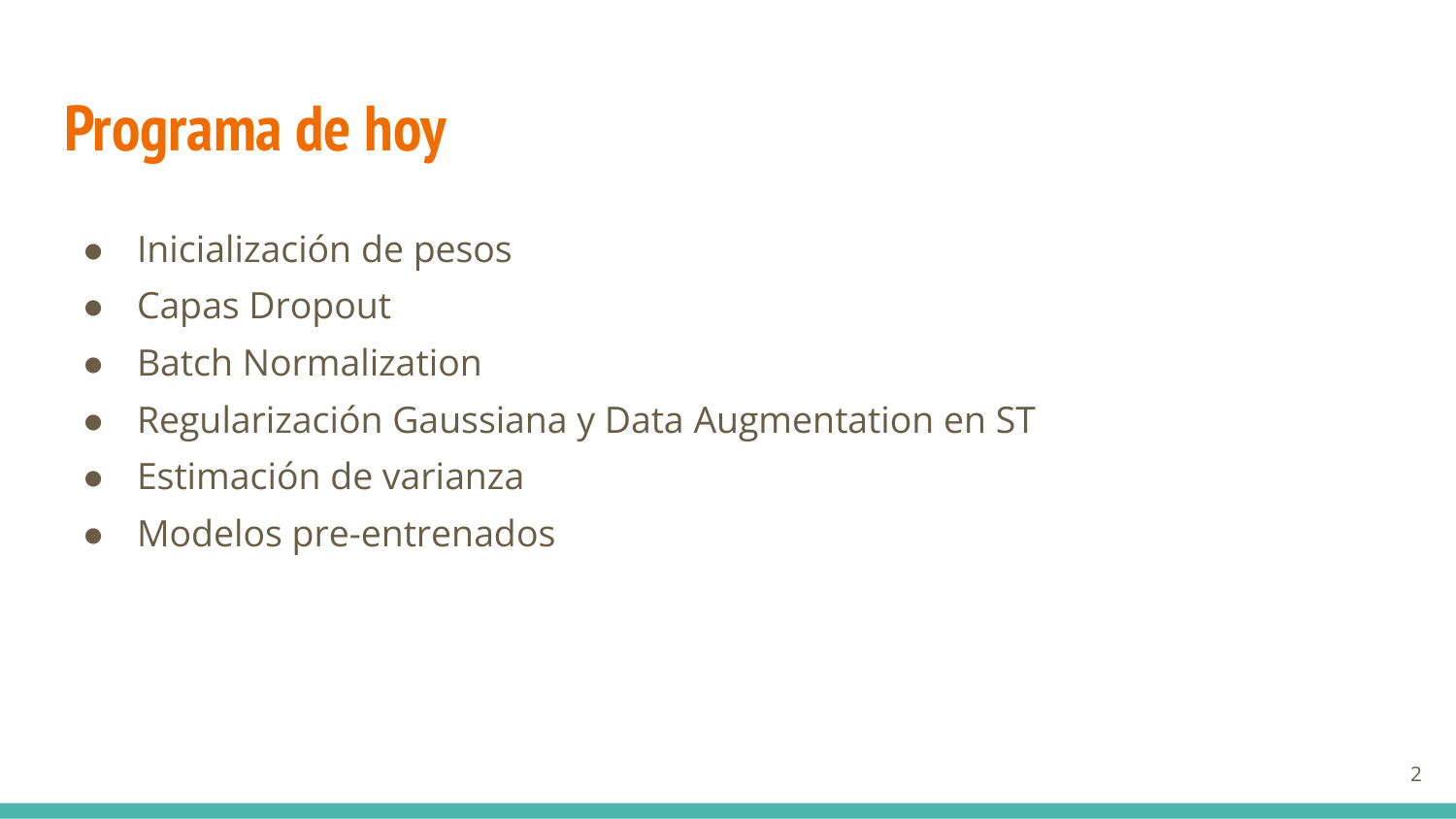

# Programa de hoy
Inicialización de pesos
Capas Dropout
Batch Normalization
Regularización Gaussiana y Data Augmentation en ST
Estimación de varianza
Modelos pre-entrenados
2